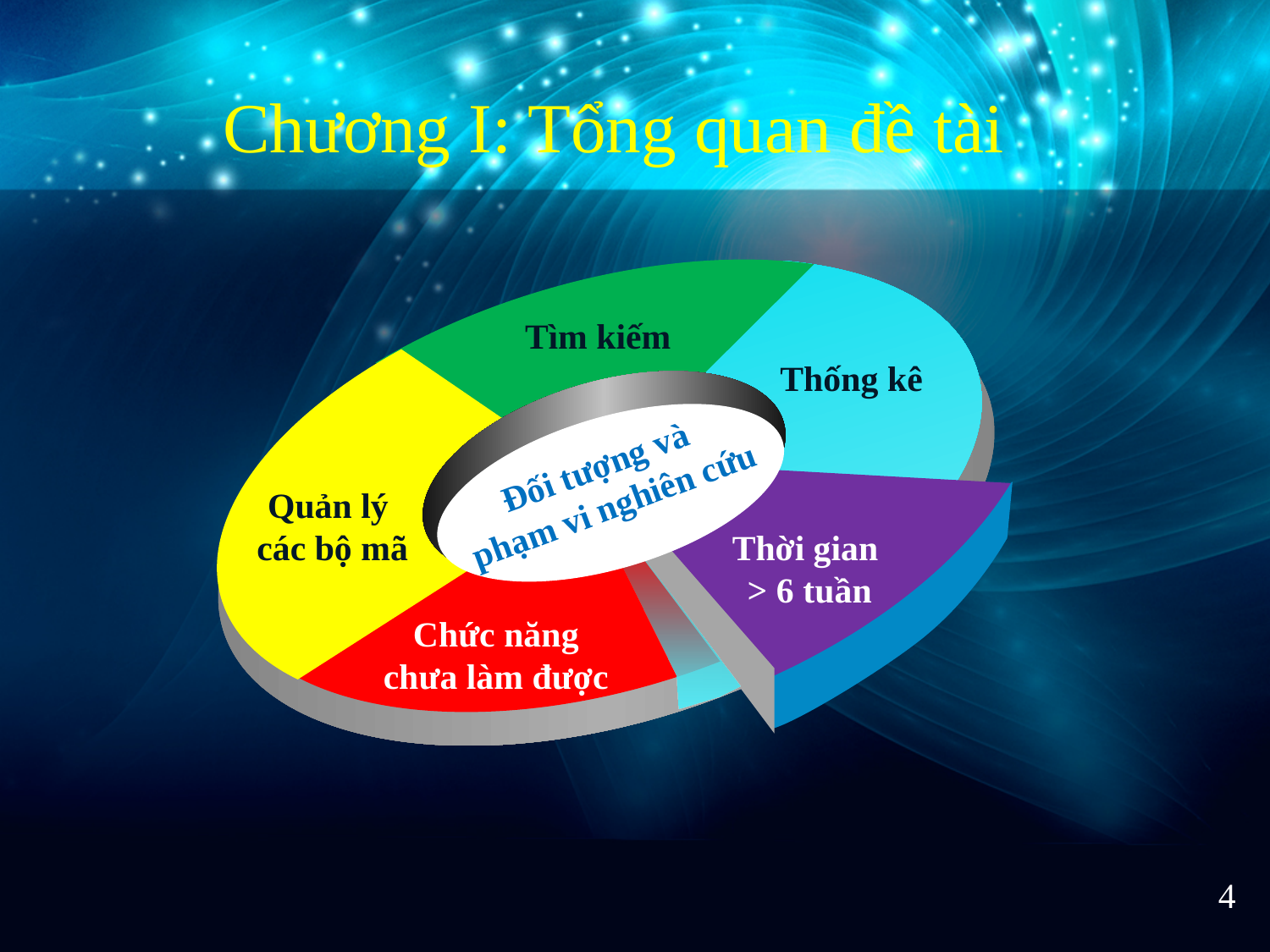

Chương I: Tổng quan đề tài

Tìm kiếm
Thống kê

Đối tượng và
phạm vi nghiên cứu
Quản lý
các bộ mã

Thời gian
> 6 tuần

Chức năng
chưa làm được
4